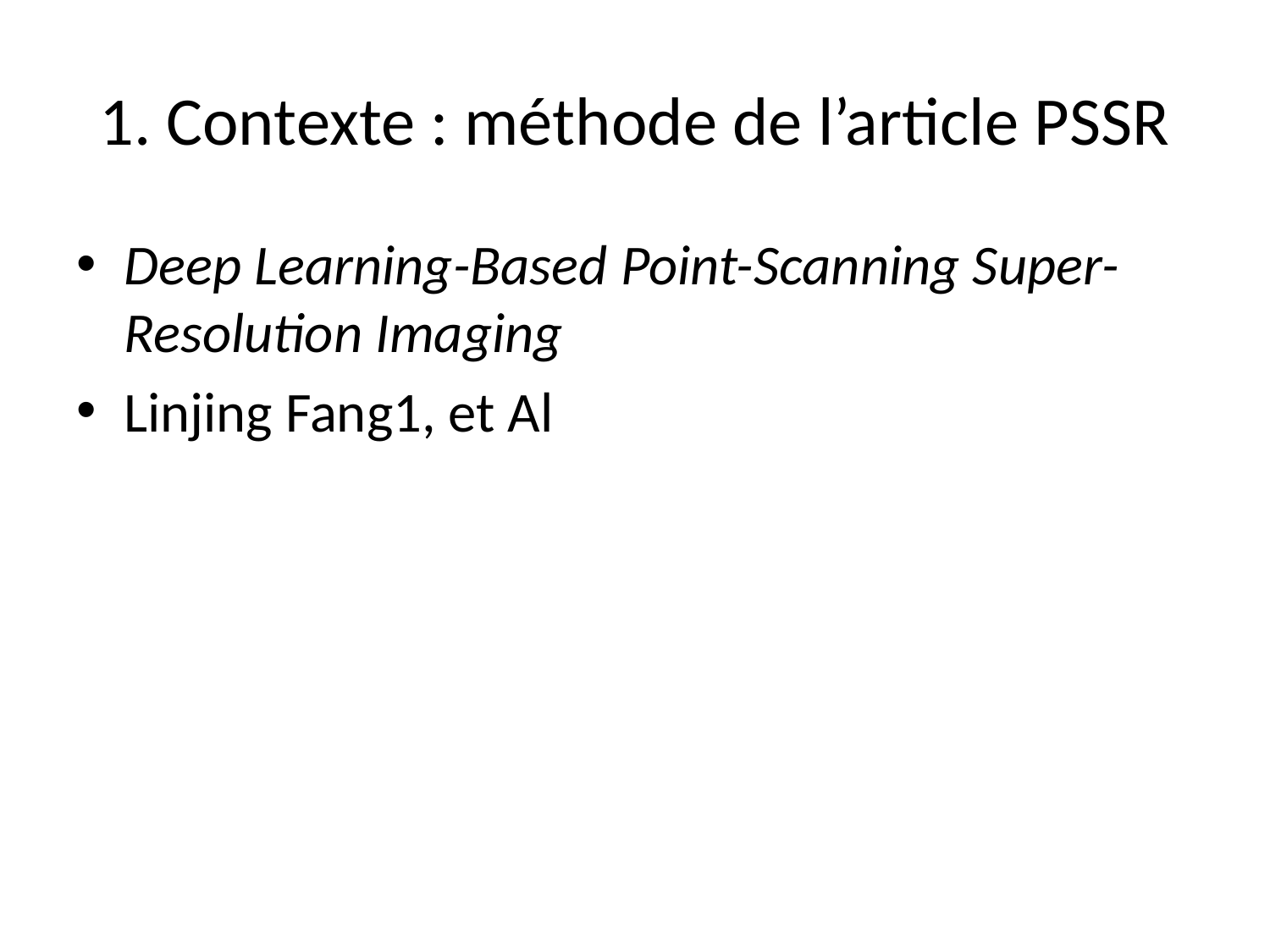

# 1. Contexte : méthode de l’article PSSR
Deep Learning-Based Point-Scanning Super-Resolution Imaging
Linjing Fang1, et Al